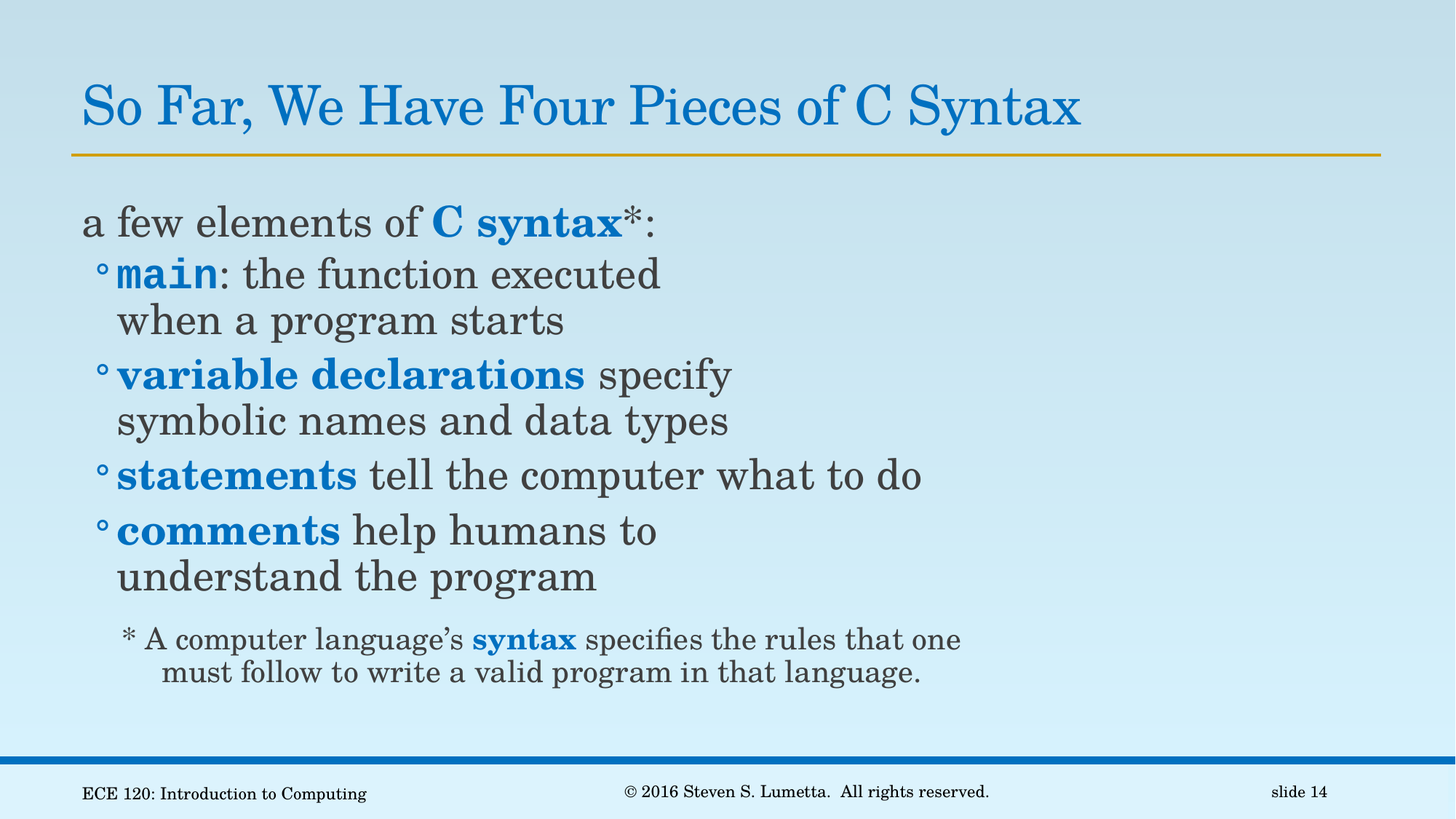

# So Far, We Have Four Pieces of C Syntax
a few elements of C syntax*:
main: the function executed
when a program starts
variable declarations specify
symbolic names and data types
statements tell the computer what to do
comments help humans to
understand the program
* A computer language’s syntax specifies the rules that one must follow to write a valid program in that language.
ECE 120: Introduction to Computing
© 2016 Steven S. Lumetta.  All rights reserved.
slide 14